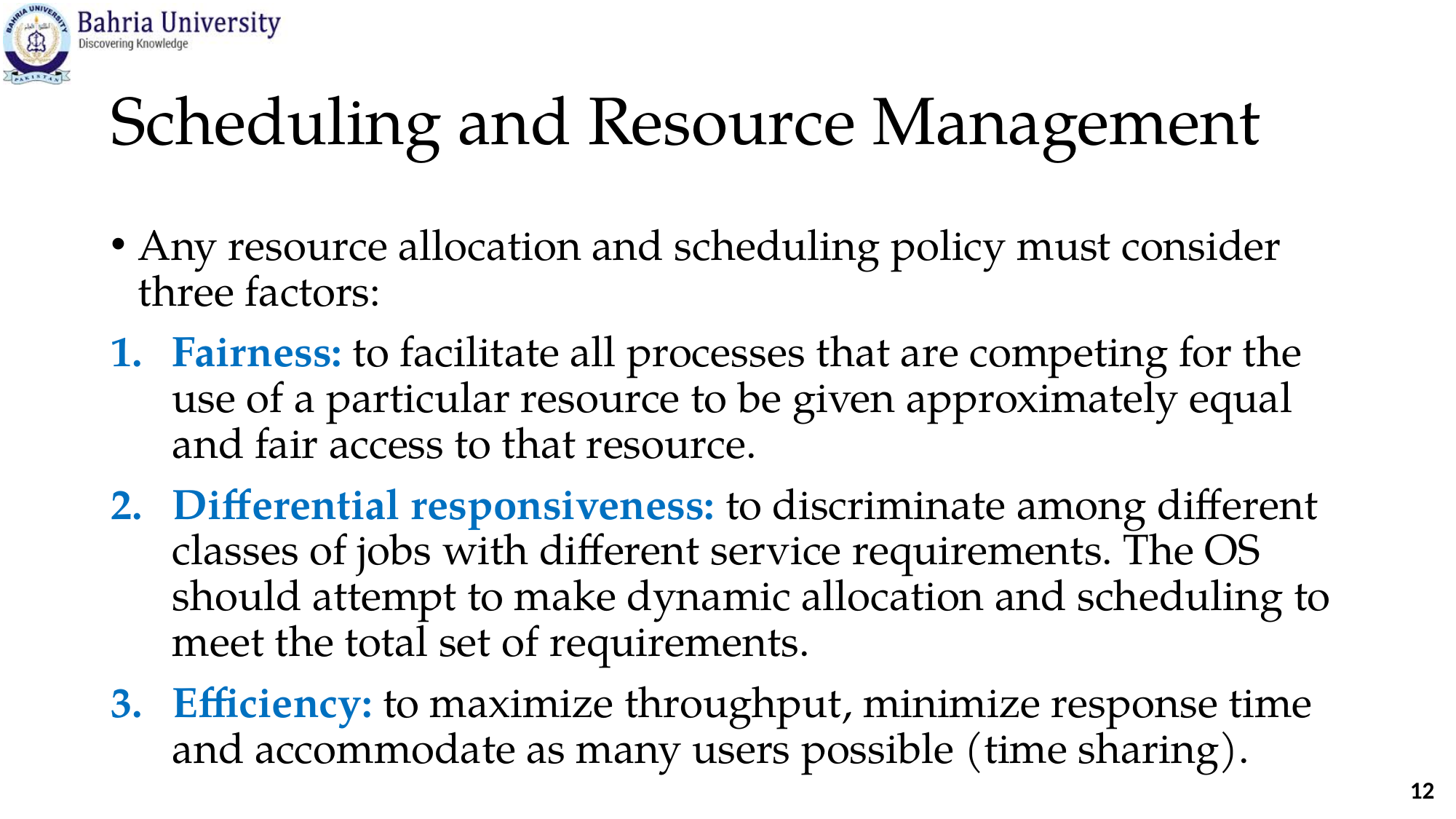

# Scheduling and Resource Management
Any resource allocation and scheduling policy must consider three factors:
Fairness: to facilitate all processes that are competing for the use of a particular resource to be given approximately equal and fair access to that resource.
Differential responsiveness: to discriminate among different classes of jobs with different service requirements. The OS should attempt to make dynamic allocation and scheduling to meet the total set of requirements.
Efficiency: to maximize throughput, minimize response time and accommodate as many users possible (time sharing).
12